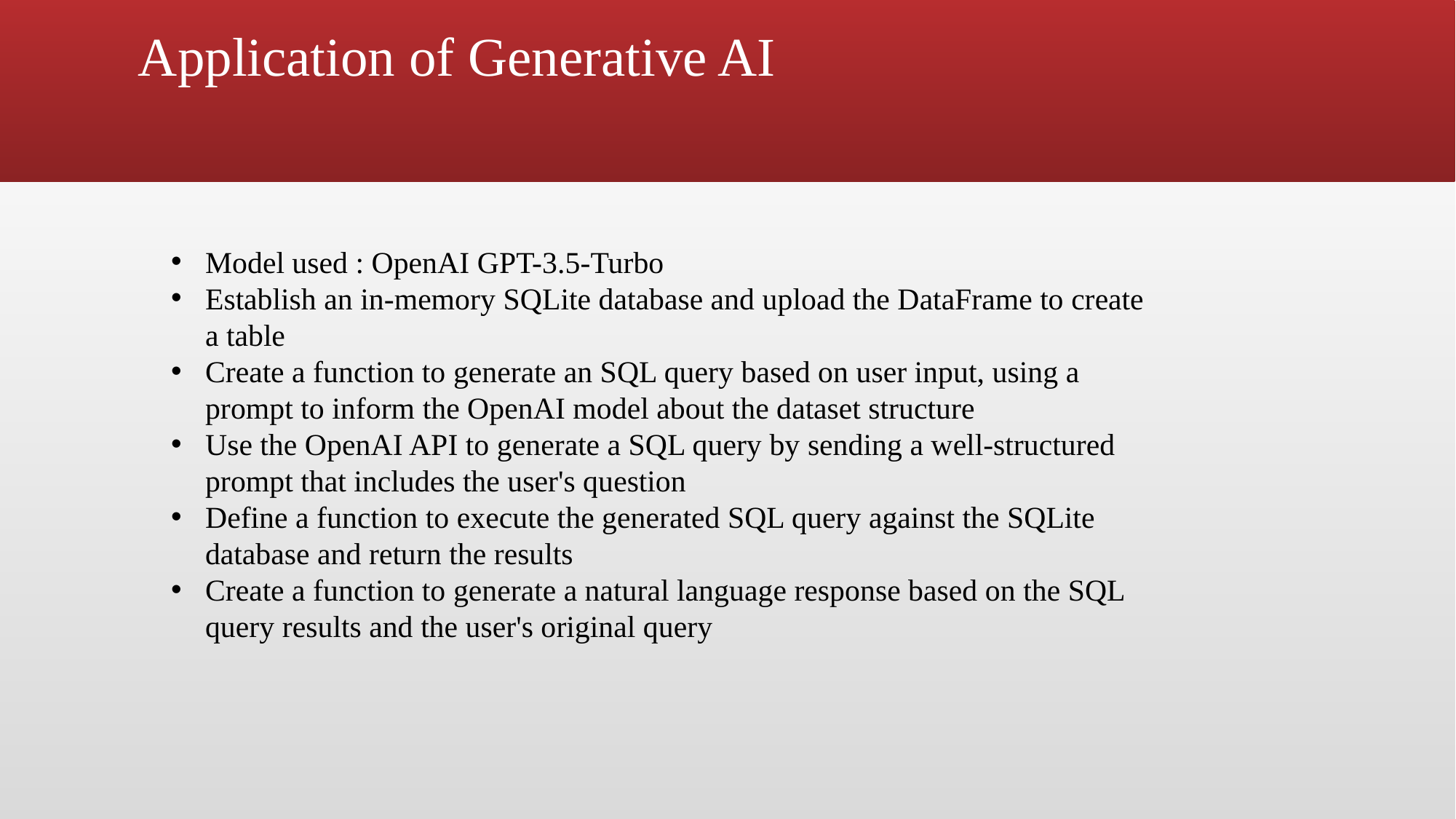

# Application of Generative AI
Model used : OpenAI GPT-3.5-Turbo
Establish an in-memory SQLite database and upload the DataFrame to create a table
Create a function to generate an SQL query based on user input, using a prompt to inform the OpenAI model about the dataset structure
Use the OpenAI API to generate a SQL query by sending a well-structured prompt that includes the user's question
Define a function to execute the generated SQL query against the SQLite database and return the results
Create a function to generate a natural language response based on the SQL query results and the user's original query